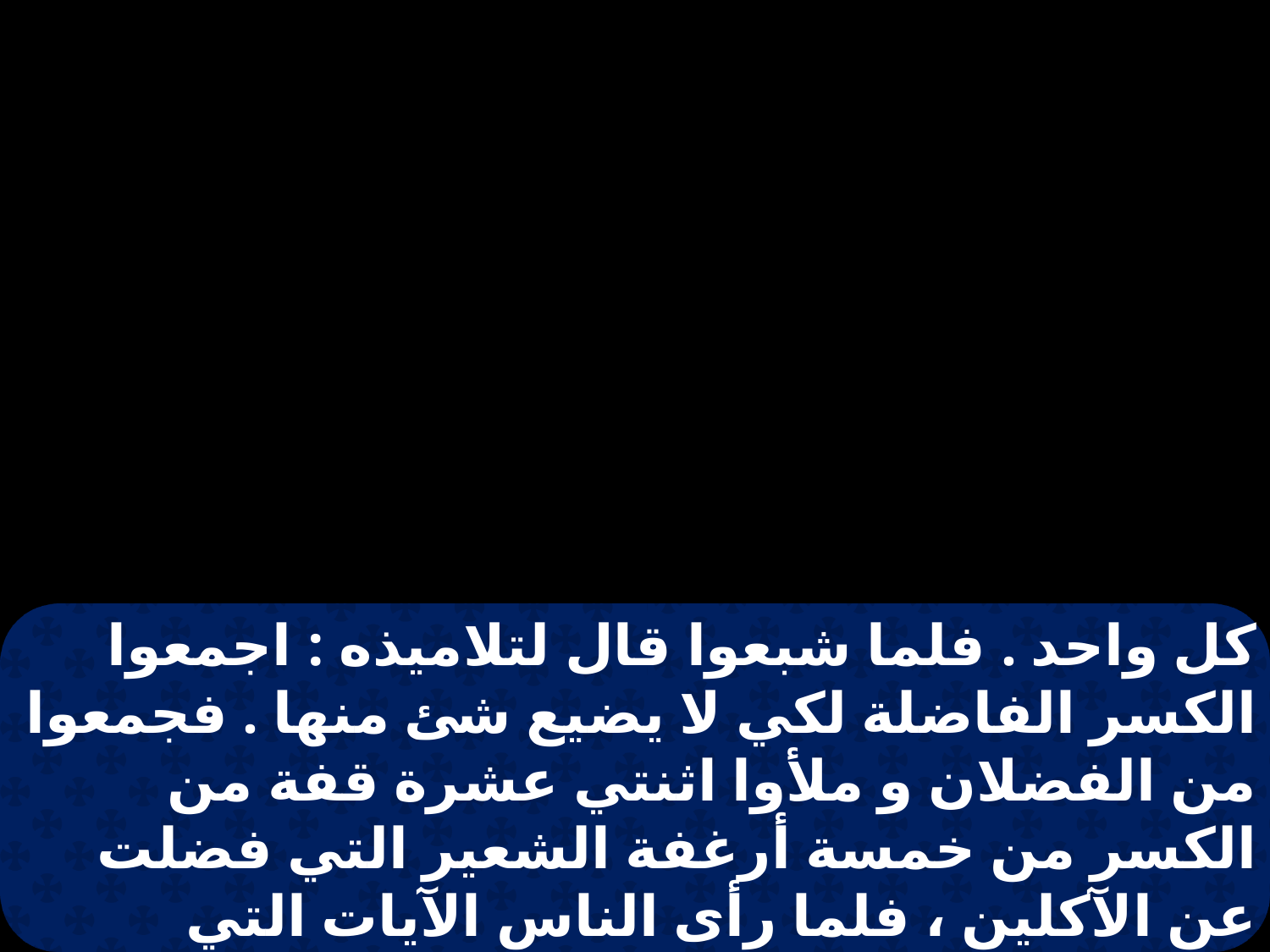

كل واحد . فلما شبعوا قال لتلاميذه : اجمعوا الكسر الفاضلة لكي لا يضيع شئ منها . فجمعوا من الفضلان و ملأوا اثنتي عشرة قفة من الكسر من خمسة أرغفة الشعير التي فضلت عن الآكلين ، فلما رأى الناس الآيات التي صنعها يسوع قالوا :